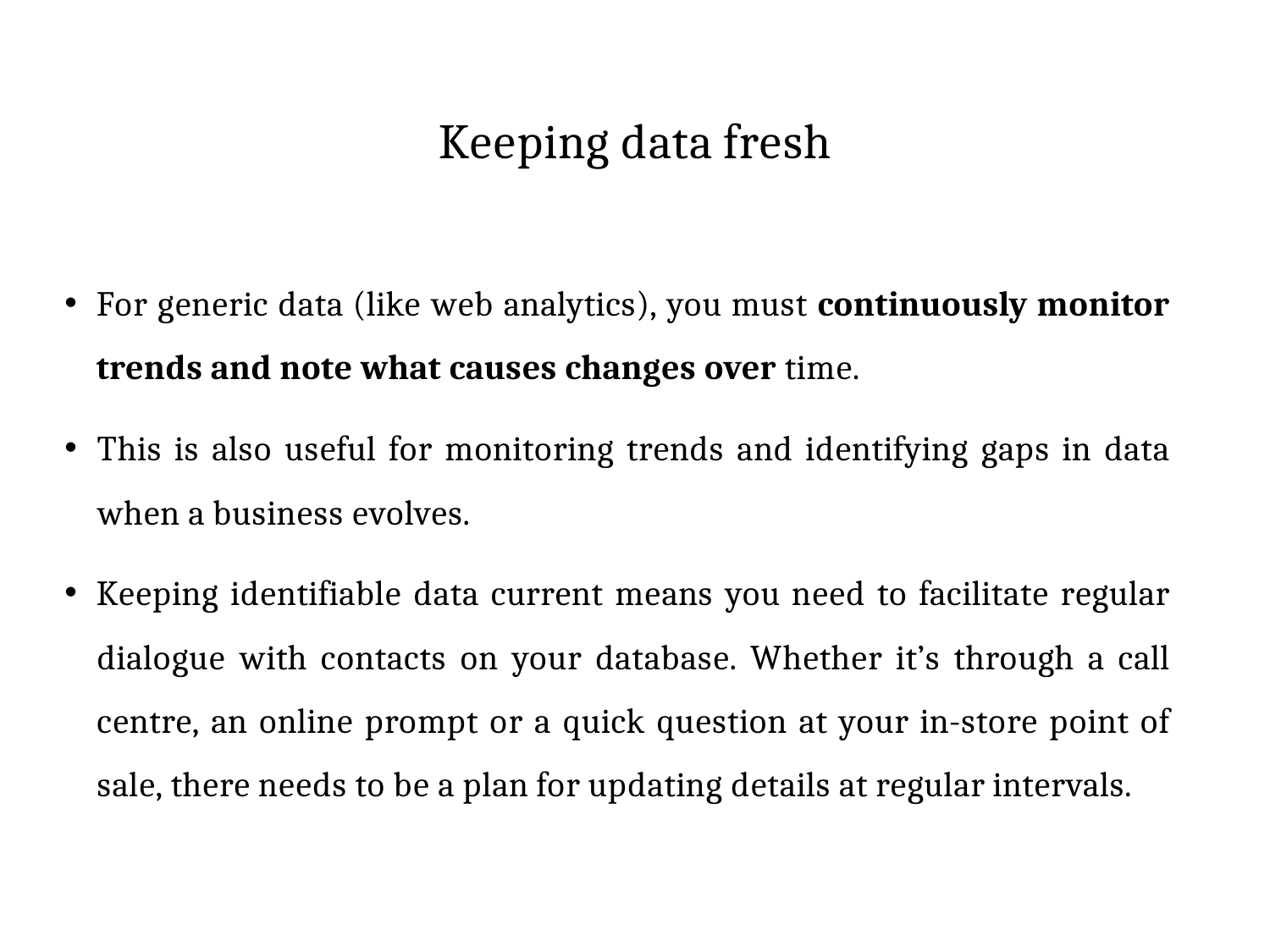

# Keeping data fresh
For generic data (like web analytics), you must continuously monitor trends and note what causes changes over time.
This is also useful for monitoring trends and identifying gaps in data when a business evolves.
Keeping identifiable data current means you need to facilitate regular dialogue with contacts on your database. Whether it’s through a call centre, an online prompt or a quick question at your in-store point of sale, there needs to be a plan for updating details at regular intervals.